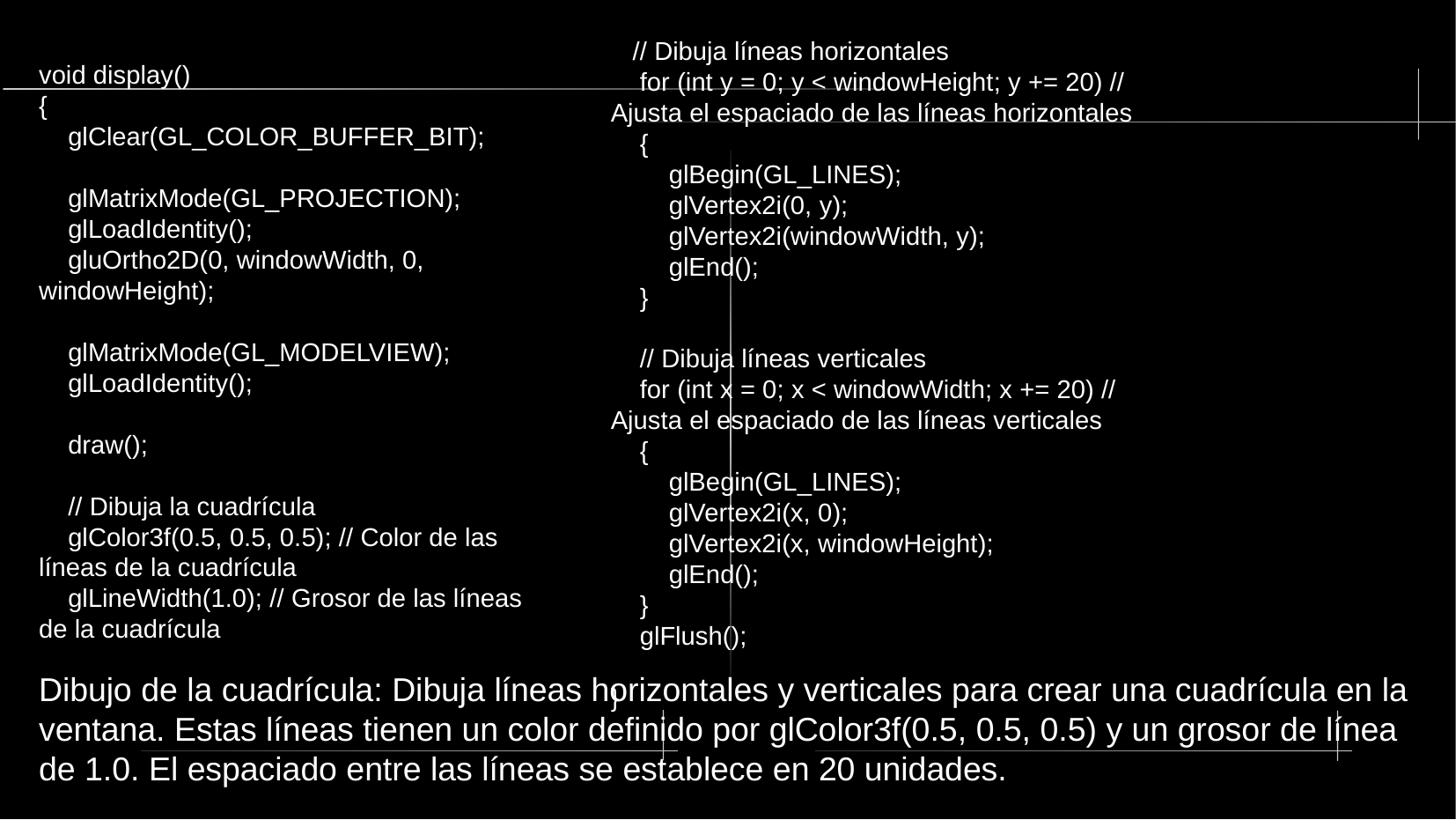

// Dibuja líneas horizontales
    for (int y = 0; y < windowHeight; y += 20) // Ajusta el espaciado de las líneas horizontales
    {
        glBegin(GL_LINES);
        glVertex2i(0, y);
        glVertex2i(windowWidth, y);
        glEnd();
    }

    // Dibuja líneas verticales
    for (int x = 0; x < windowWidth; x += 20) // Ajusta el espaciado de las líneas verticales
    {
        glBegin(GL_LINES);
        glVertex2i(x, 0);
        glVertex2i(x, windowHeight);
        glEnd();
    }
    glFlush();

}
void display()
{
    glClear(GL_COLOR_BUFFER_BIT);

    glMatrixMode(GL_PROJECTION);
    glLoadIdentity();
    gluOrtho2D(0, windowWidth, 0, windowHeight);

    glMatrixMode(GL_MODELVIEW);
    glLoadIdentity();

    draw();

    // Dibuja la cuadrícula
    glColor3f(0.5, 0.5, 0.5); // Color de las líneas de la cuadrícula
    glLineWidth(1.0); // Grosor de las líneas de la cuadrícula

Dibujo de la cuadrícula: Dibuja líneas horizontales y verticales para crear una cuadrícula en la ventana. Estas líneas tienen un color definido por glColor3f(0.5, 0.5, 0.5) y un grosor de línea de 1.0. El espaciado entre las líneas se establece en 20 unidades.